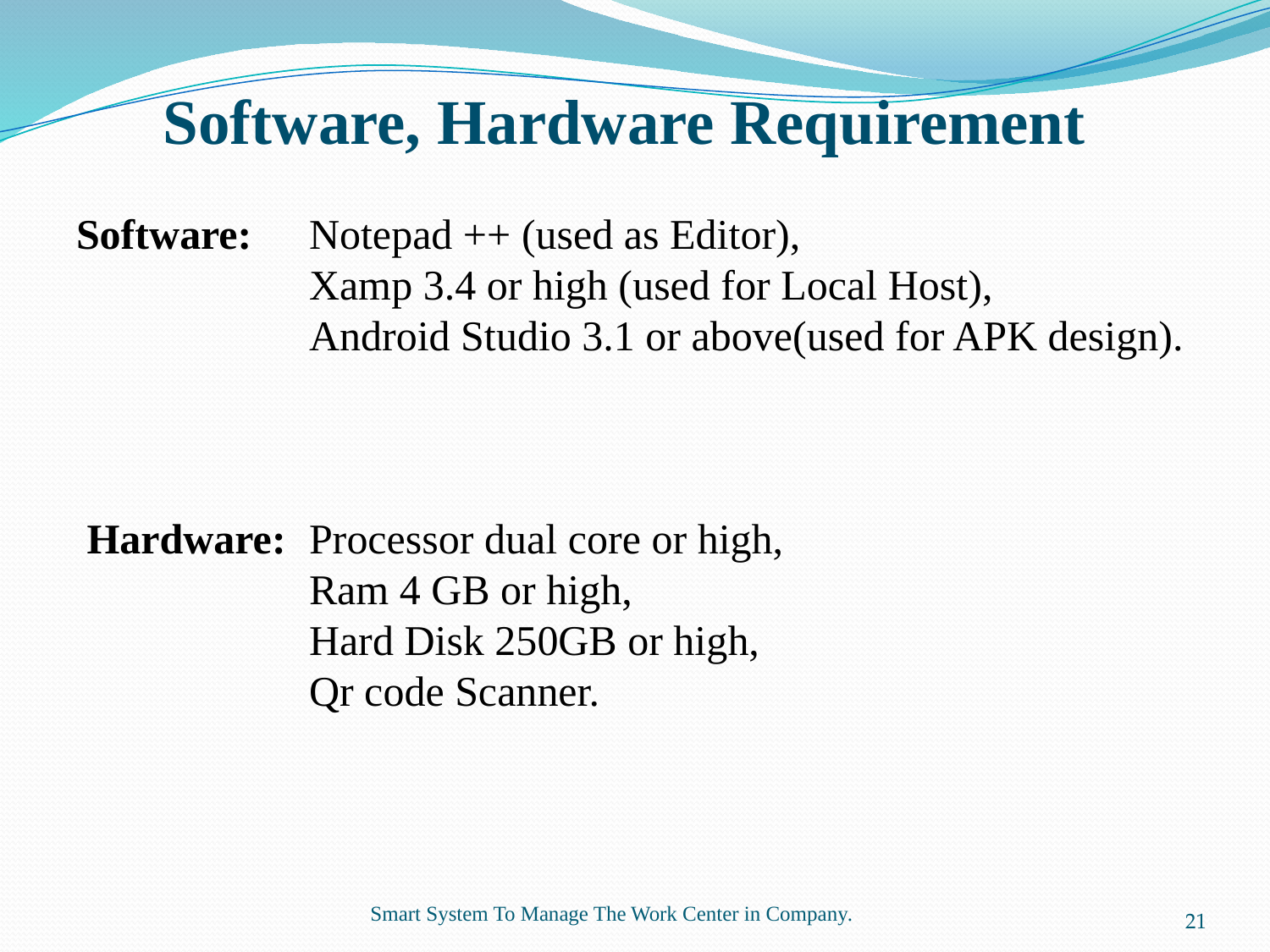

Software, Hardware Requirement

  Software:	Notepad ++ (used as Editor),
		Xamp 3.4 or high (used for Local Host),
		Android Studio 3.1 or above(used for APK design).

   Hardware:	Processor dual core or high,
		Ram 4 GB or high,
		Hard Disk 250GB or high,
		Qr code Scanner.

Smart System To Manage The Work Center in Company​.
21